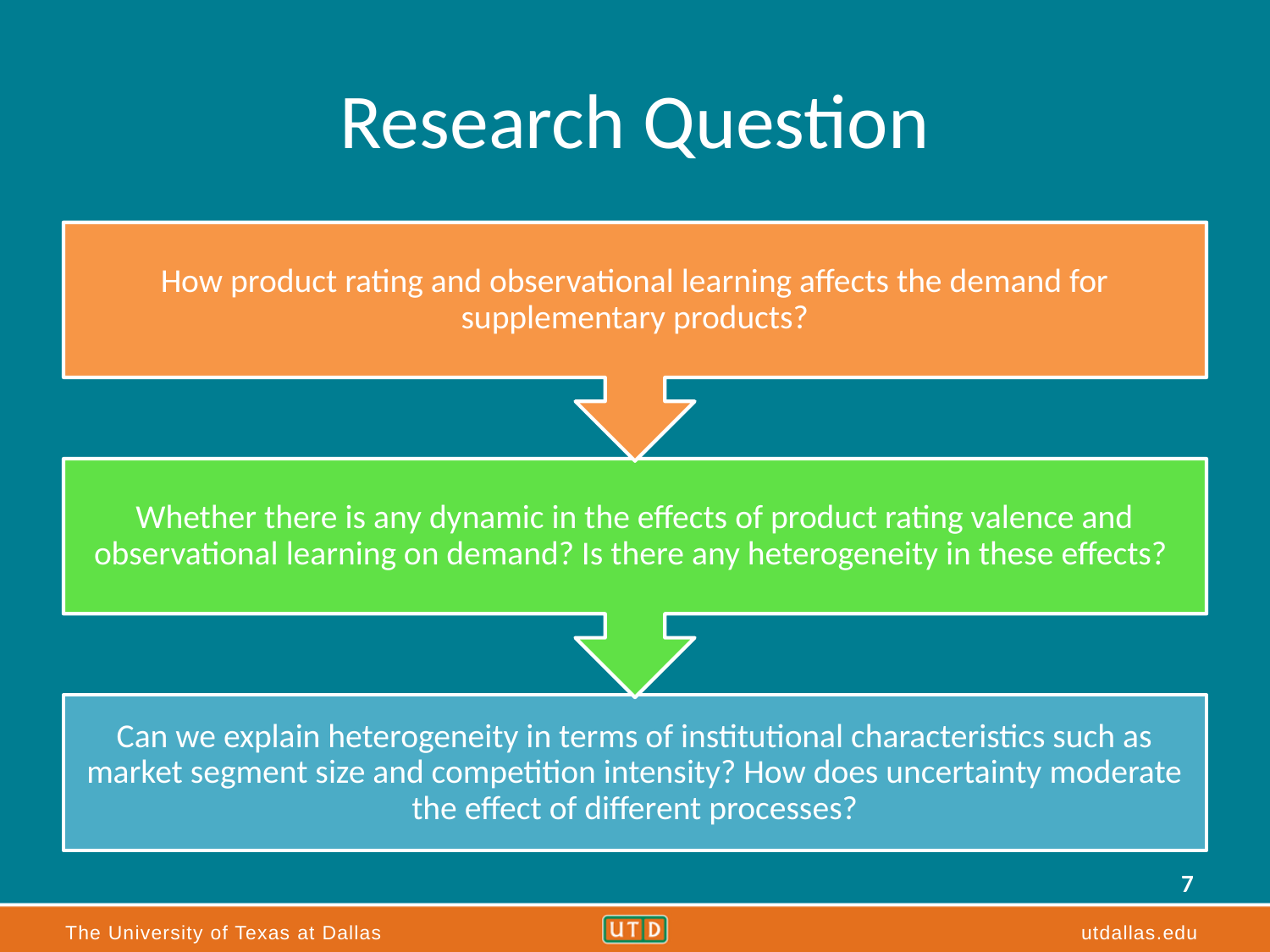

# Research Question
Can we explain heterogeneity in terms of institutional characteristics such as market segment size and competition intensity? How does uncertainty moderate the effect of different processes?
Whether there is any dynamic in the effects of product rating valence and observational learning on demand? Is there any heterogeneity in these effects?
How product rating and observational learning affects the demand for supplementary products?
7